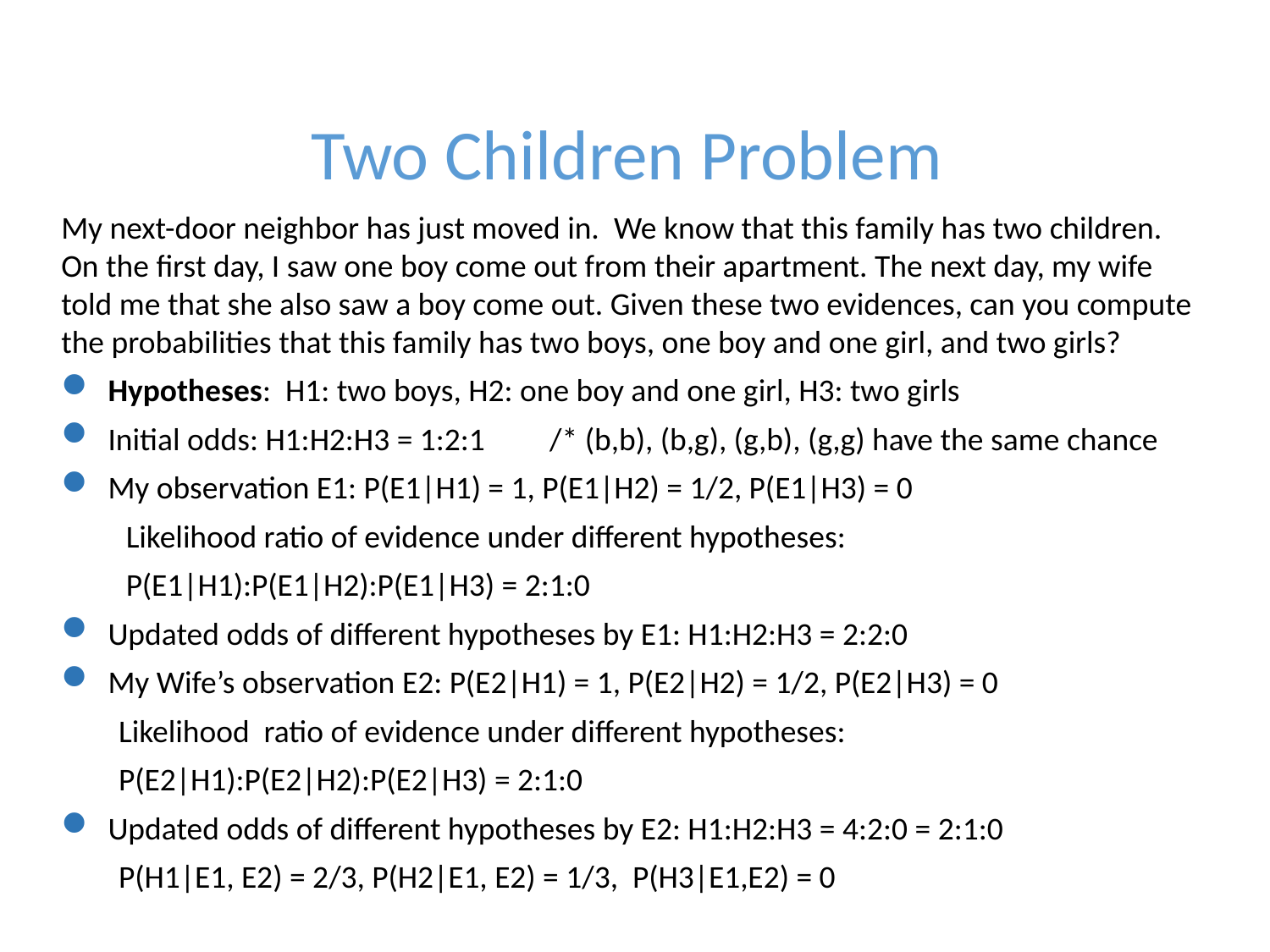

# Two Children Problem
My next-door neighbor has just moved in.  We know that this family has two children. On the first day, I saw one boy come out from their apartment. The next day, my wife told me that she also saw a boy come out. Given these two evidences, can you compute the probabilities that this family has two boys, one boy and one girl, and two girls?
Hypotheses:  H1: two boys, H2: one boy and one girl, H3: two girls
Initial odds: H1:H2:H3 = 1:2:1         /* (b,b), (b,g), (g,b), (g,g) have the same chance
My observation E1: P(E1|H1) = 1, P(E1|H2) = 1/2, P(E1|H3) = 0
         Likelihood ratio of evidence under different hypotheses:
         P(E1|H1):P(E1|H2):P(E1|H3) = 2:1:0
Updated odds of different hypotheses by E1: H1:H2:H3 = 2:2:0
My Wife’s observation E2: P(E2|H1) = 1, P(E2|H2) = 1/2, P(E2|H3) = 0
        Likelihood  ratio of evidence under different hypotheses:
        P(E2|H1):P(E2|H2):P(E2|H3) = 2:1:0
Updated odds of different hypotheses by E2: H1:H2:H3 = 4:2:0 = 2:1:0
        P(H1|E1, E2) = 2/3, P(H2|E1, E2) = 1/3,  P(H3|E1,E2) = 0

30